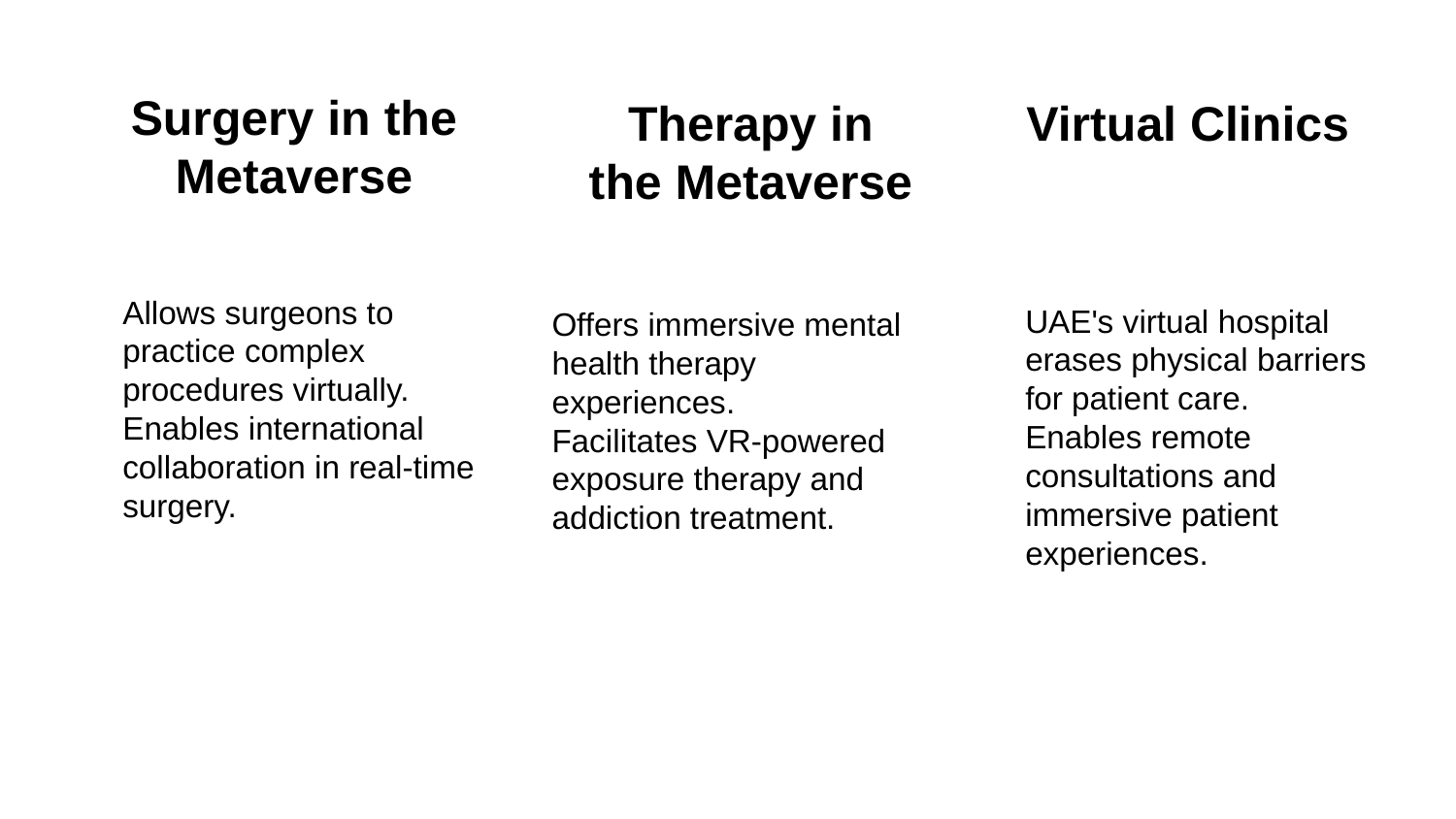

Surgery in the Metaverse
Virtual Clinics
Therapy in the Metaverse
Allows surgeons to practice complex procedures virtually.
Enables international collaboration in real-time surgery.
UAE's virtual hospital erases physical barriers for patient care.
Enables remote consultations and immersive patient experiences.
Offers immersive mental health therapy experiences.
Facilitates VR-powered exposure therapy and addiction treatment.